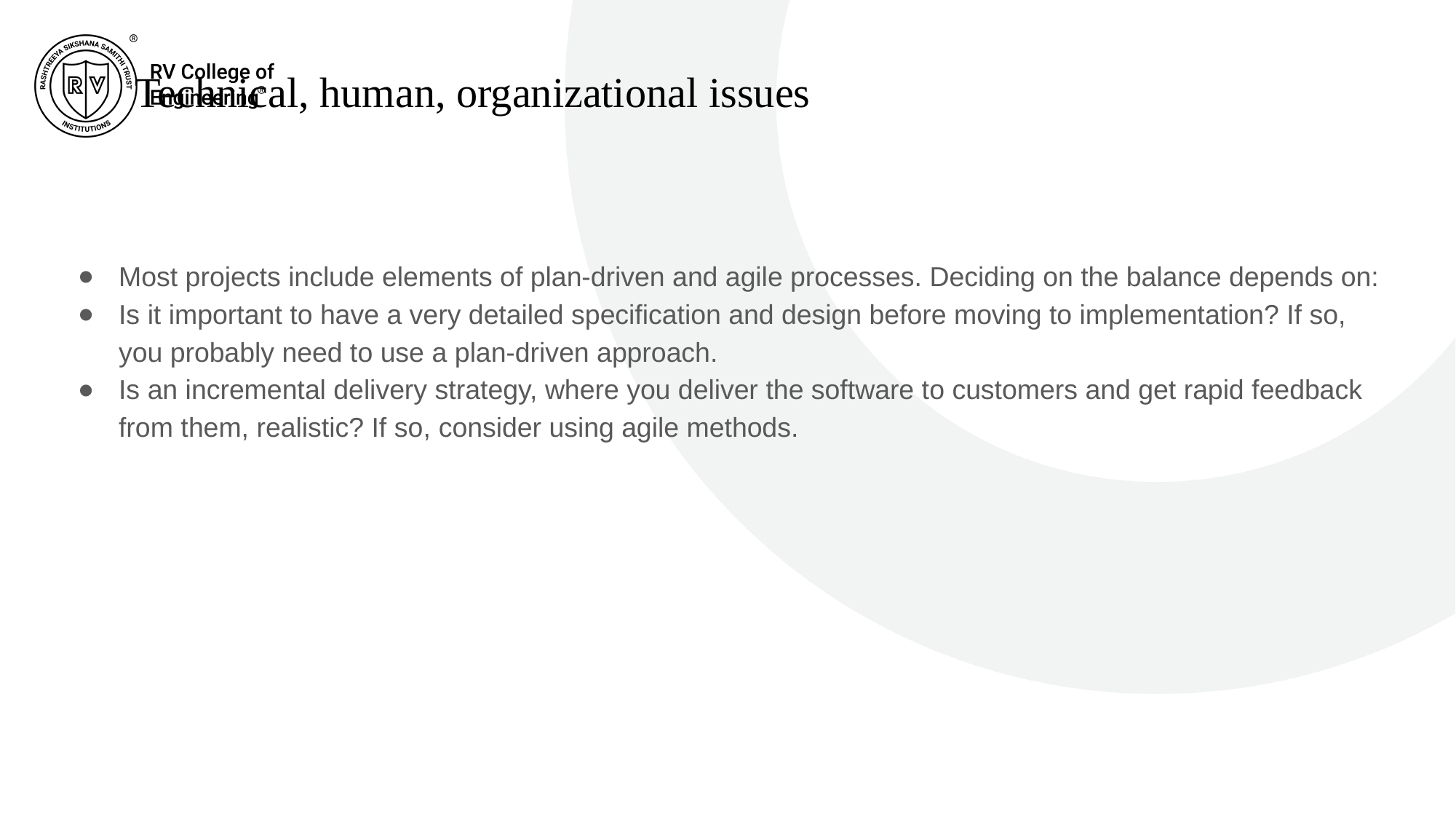

# Technical, human, organizational issues
Most projects include elements of plan-driven and agile processes. Deciding on the balance depends on:
Is it important to have a very detailed specification and design before moving to implementation? If so, you probably need to use a plan-driven approach.
Is an incremental delivery strategy, where you deliver the software to customers and get rapid feedback from them, realistic? If so, consider using agile methods.